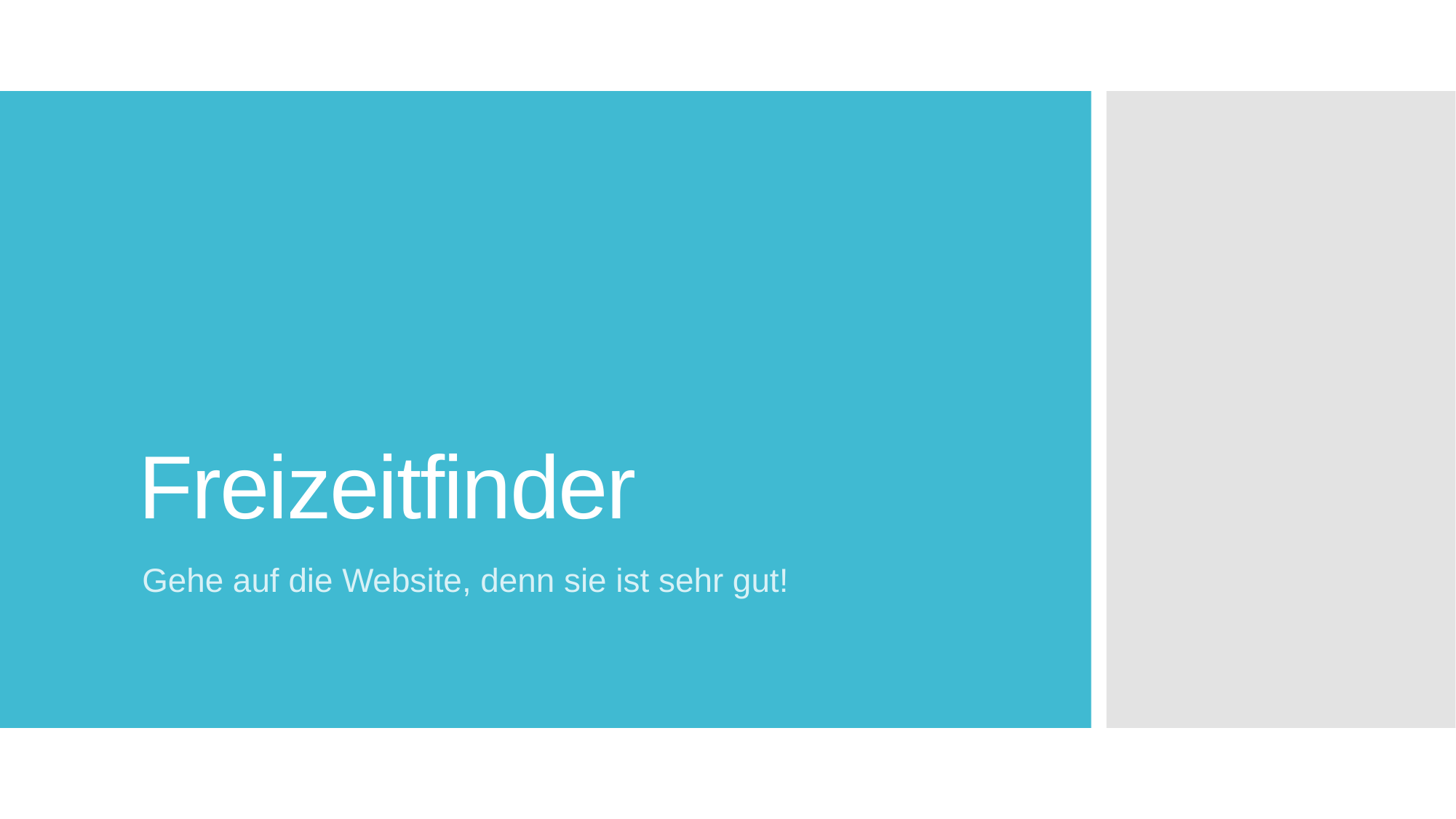

# Freizeitfinder
Gehe auf die Website, denn sie ist sehr gut!